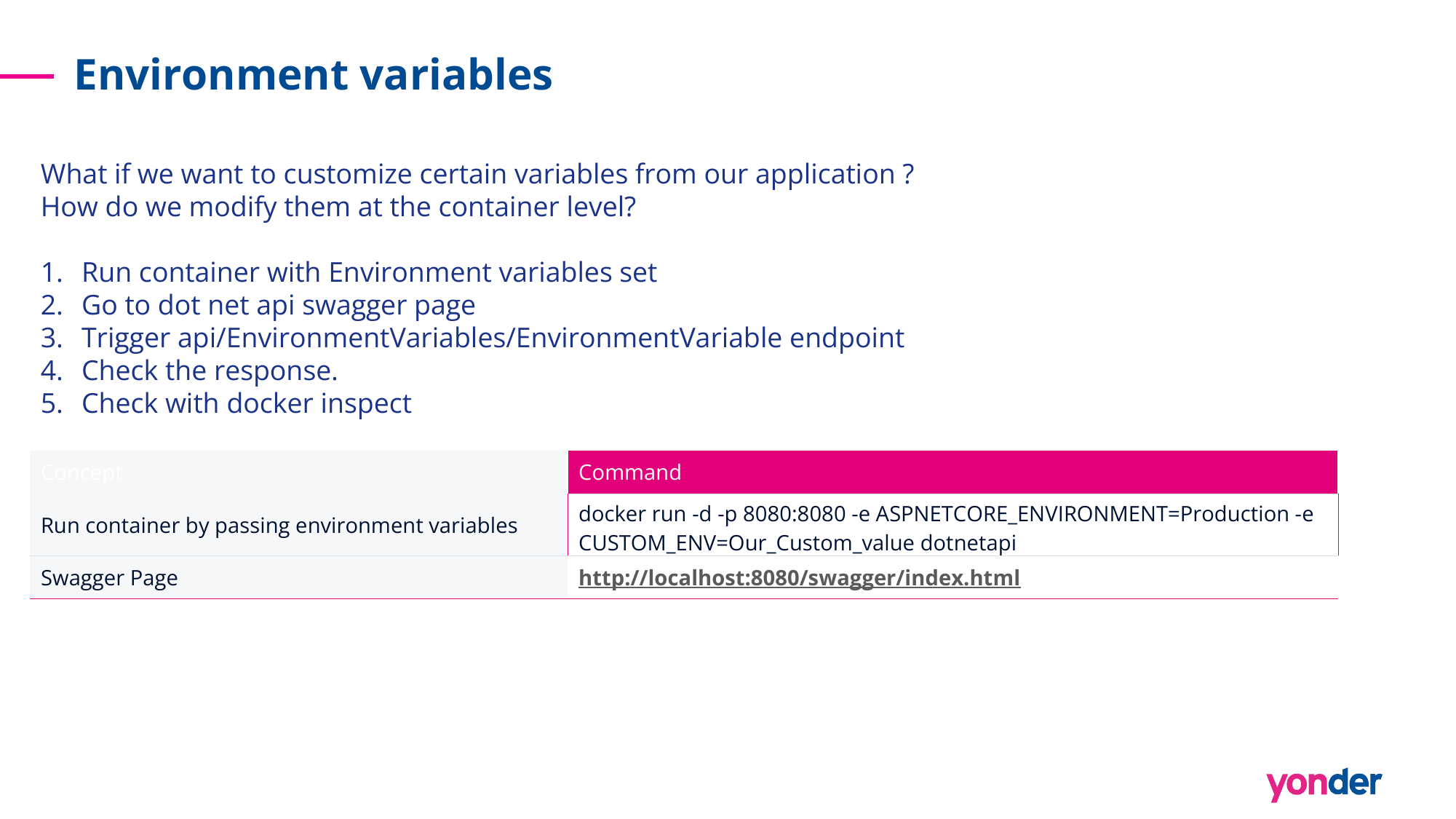

# Environment variables
What if we want to customize certain variables from our application ?
How do we modify them at the container level?

Run container with Environment variables set
Go to dot net api swagger page
Trigger api/EnvironmentVariables/EnvironmentVariable endpoint
Check the response.
Check with docker inspect

| Concept | Command |
| --- | --- |
| Run container by passing environment variables | docker run -d -p 8080:8080 -e ASPNETCORE\_ENVIRONMENT=Production -e CUSTOM\_ENV=Our\_Custom\_value dotnetapi |
| Swagger Page | http://localhost:8080/swagger/index.html |